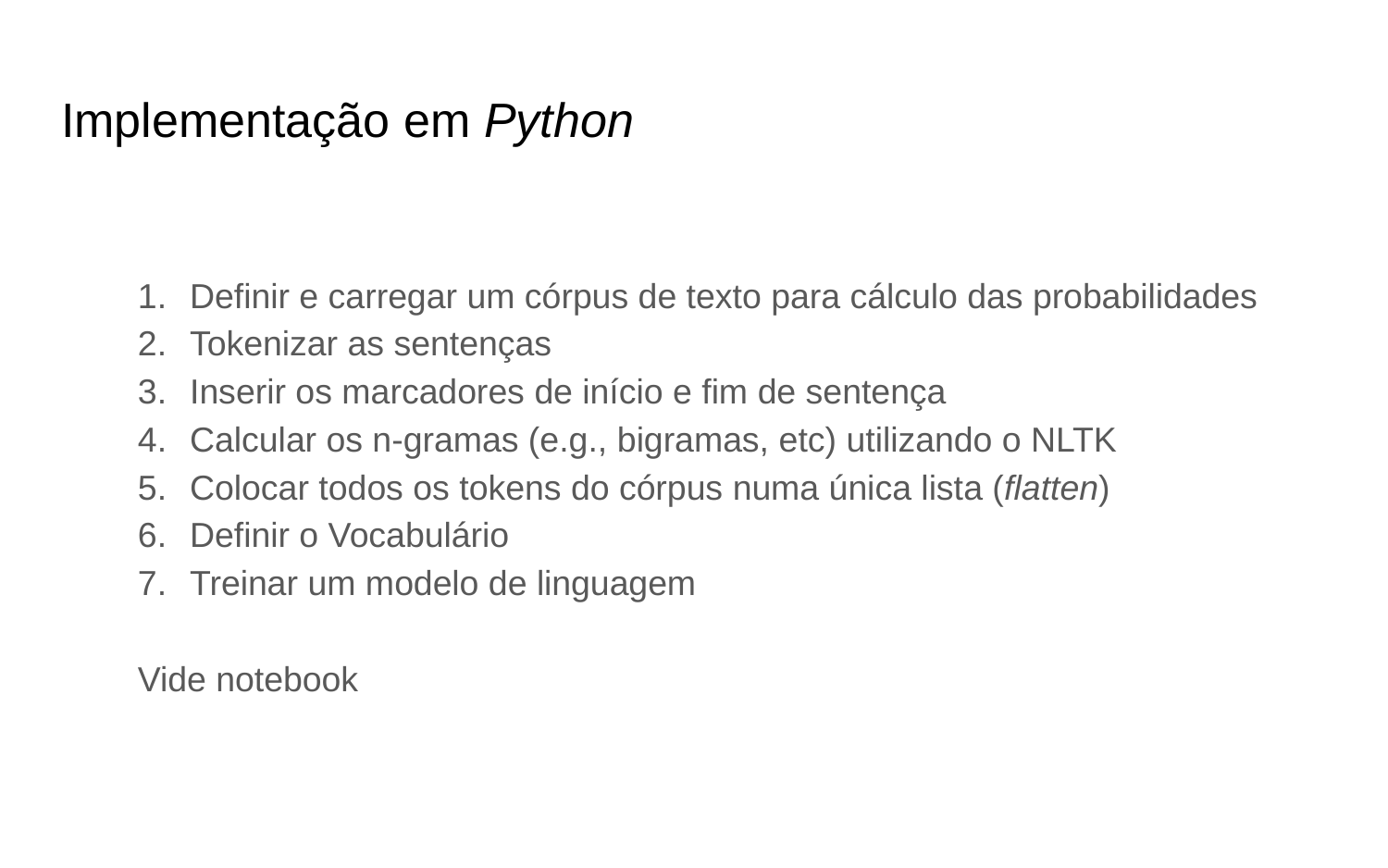

# Implementação em Python
Definir e carregar um córpus de texto para cálculo das probabilidades
Tokenizar as sentenças
Inserir os marcadores de início e fim de sentença
Calcular os n-gramas (e.g., bigramas, etc) utilizando o NLTK
Colocar todos os tokens do córpus numa única lista (flatten)
Definir o Vocabulário
Treinar um modelo de linguagem

Vide notebook